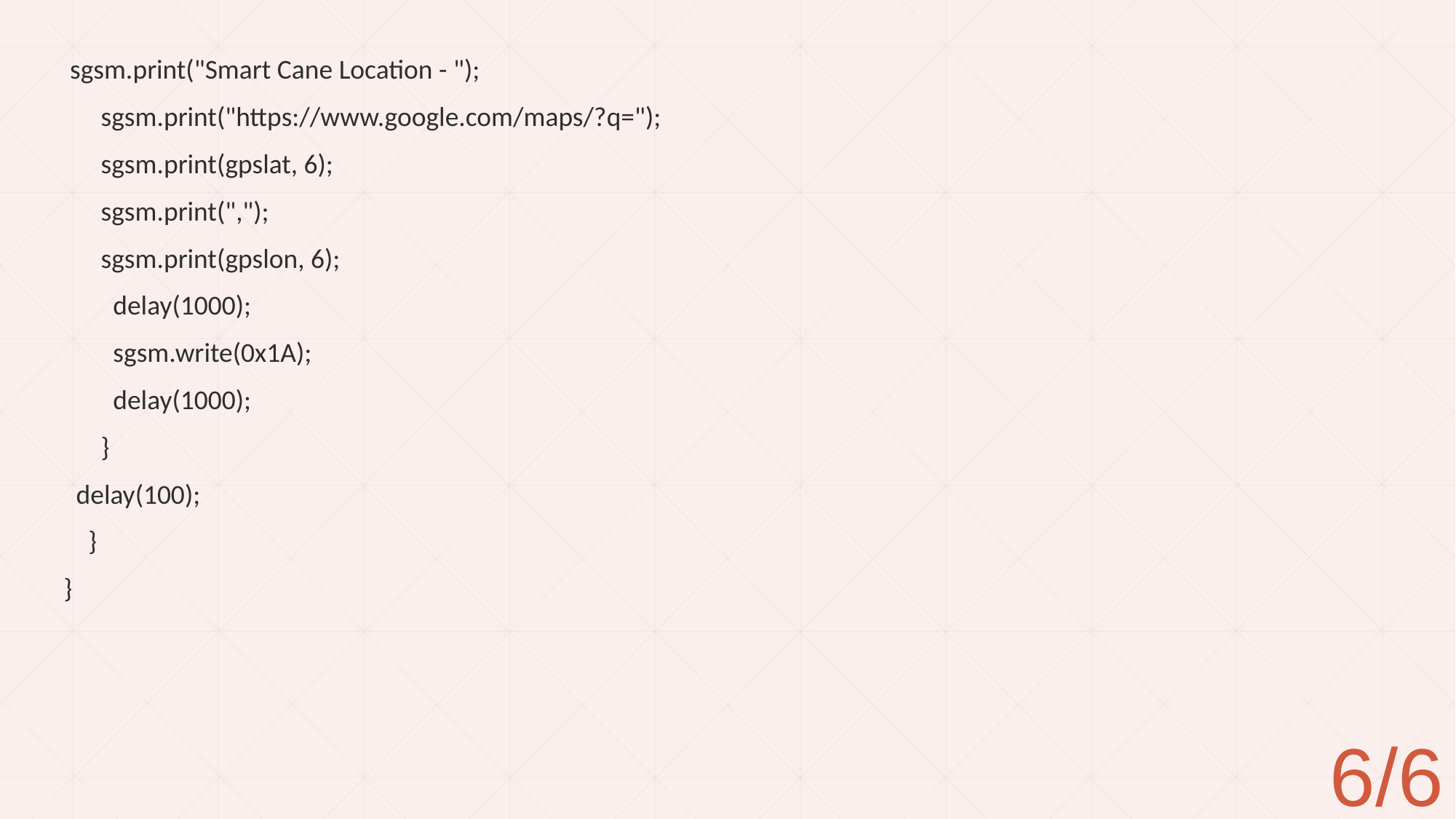

sgsm.print("Smart Cane Location - ");
      sgsm.print("https://www.google.com/maps/?q=");
      sgsm.print(gpslat, 6);
      sgsm.print(",");
      sgsm.print(gpslon, 6);
        delay(1000);
        sgsm.write(0x1A);
        delay(1000);
      }
  delay(100);
    }
}
6/6